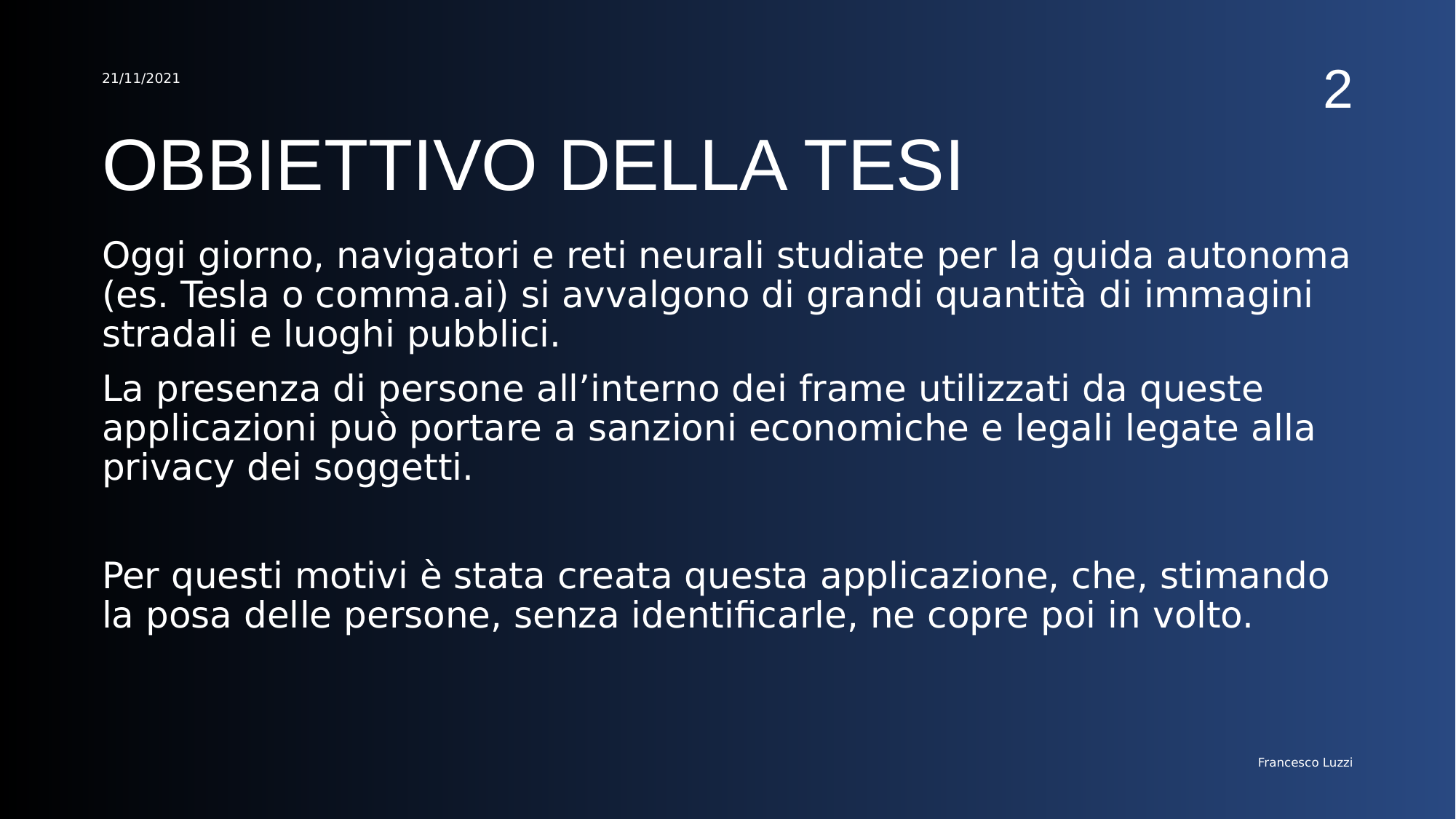

# OBBIETTIVO DELLA TESI
21/11/2021
2
Oggi giorno, navigatori e reti neurali studiate per la guida autonoma (es. Tesla o comma.ai) si avvalgono di grandi quantità di immagini stradali e luoghi pubblici.
La presenza di persone all’interno dei frame utilizzati da queste applicazioni può portare a sanzioni economiche e legali legate alla privacy dei soggetti.

Per questi motivi è stata creata questa applicazione, che, stimando la posa delle persone, senza identificarle, ne copre poi in volto.
Francesco Luzzi